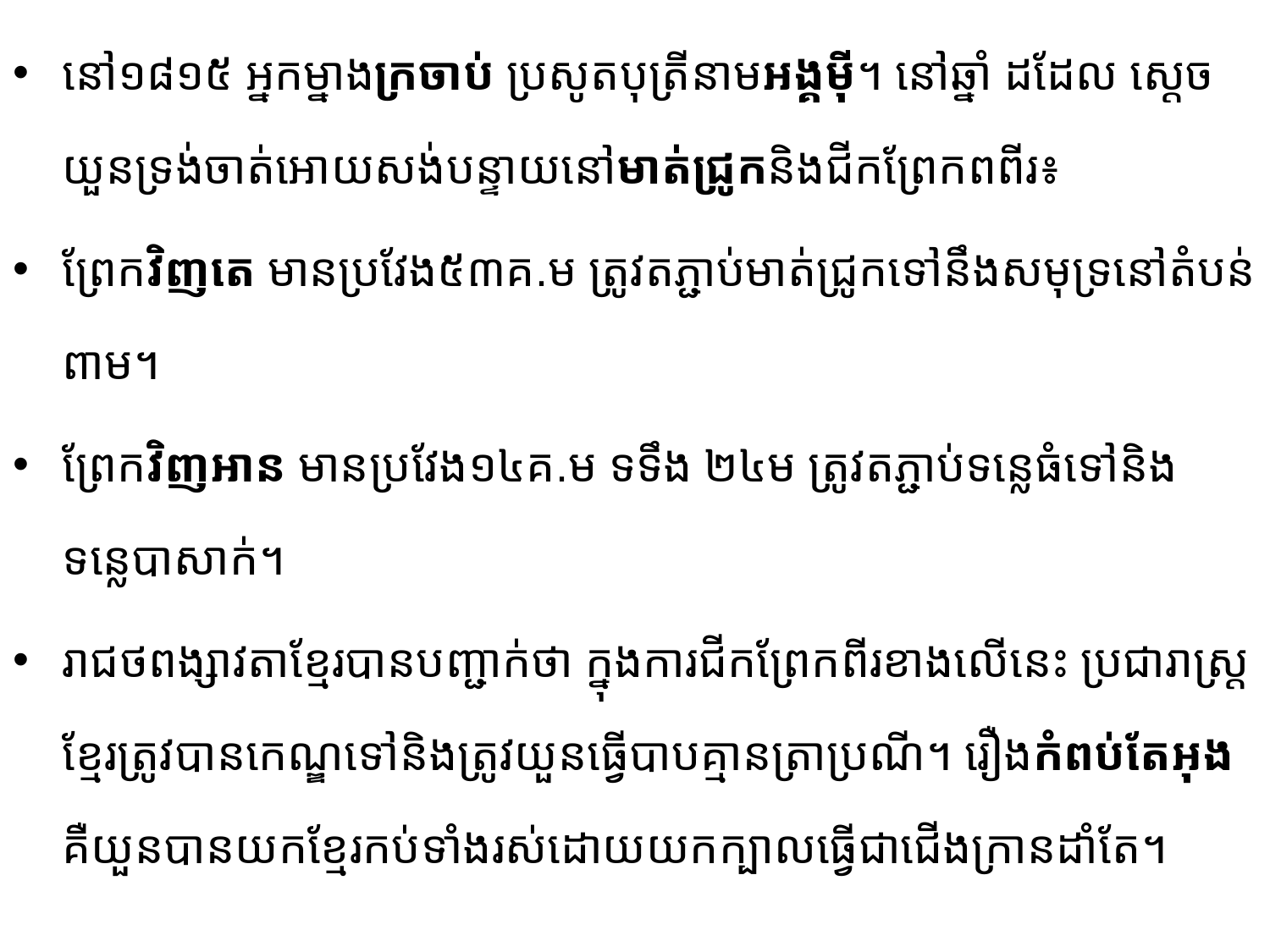

នៅ១៨១៥ អ្នកម្នាងក្រចាប់ ប្រសូតបុត្រីនាមអង្គម៉ី។ នៅឆ្នាំ ដដែល ស្តេចយួនទ្រង់ចាត់អោយសង់បន្ទាយនៅមាត់ជ្រូកនិងជីកព្រែកពពីរ៖
ព្រែកវិញតេ មានប្រវែង៥៣គ.ម ត្រូវតភ្ជាប់មាត់ជ្រូកទៅនឹងសមុទ្រនៅតំបន់ពាម។
ព្រែកវិញអាន មានប្រវែង១៤គ.ម ទទឹង ២៤ម ត្រូវតភ្ជាប់ទន្លេធំទៅនិងទន្លេបាសាក់។
រាជថពង្សាវតាខ្មែរបានបញ្ជាក់ថា ក្នុងការជីកព្រែកពីរខាងលើនេះ ប្រជារាស្ត្រខ្មែរត្រូវបានកេណ្ឌទៅនិង​ត្រូវ​យួនធ្វើបាបគ្មានត្រាប្រណី។ រឿងកំពប់តែអុង គឺយួនបានយកខ្មែរកប់ទាំងរស់ដោយ​យកក្បាលធ្វើជាជើង​ក្រាន​ដាំតែ។